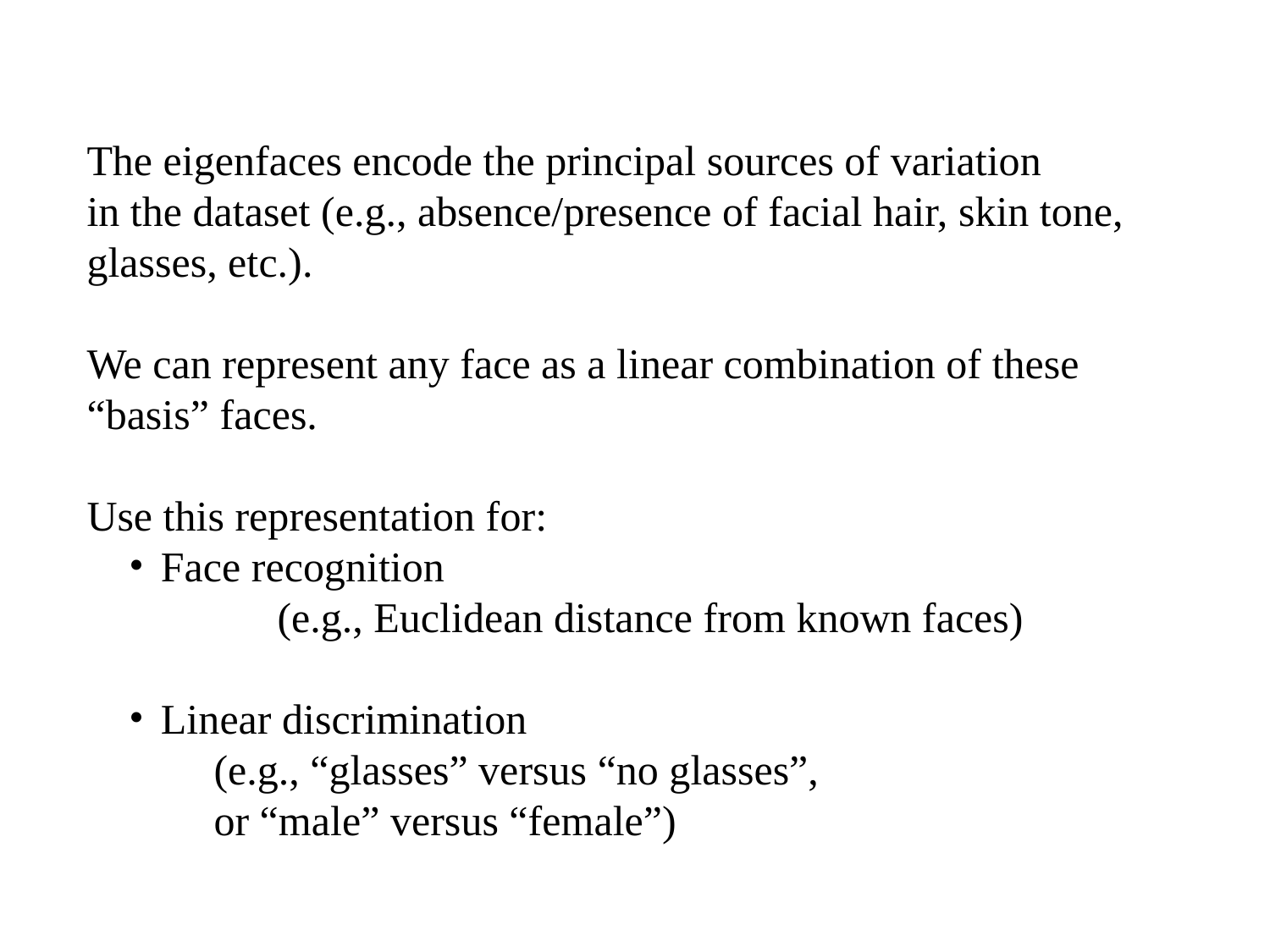

The eigenfaces encode the principal sources of variation
in the dataset (e.g., absence/presence of facial hair, skin tone,
glasses, etc.).

We can represent any face as a linear combination of these
“basis” faces.

Use this representation for:
 Face recognition
	(e.g., Euclidean distance from known faces)

 Linear discrimination
	(e.g., “glasses” versus “no glasses”,
	or “male” versus “female”)